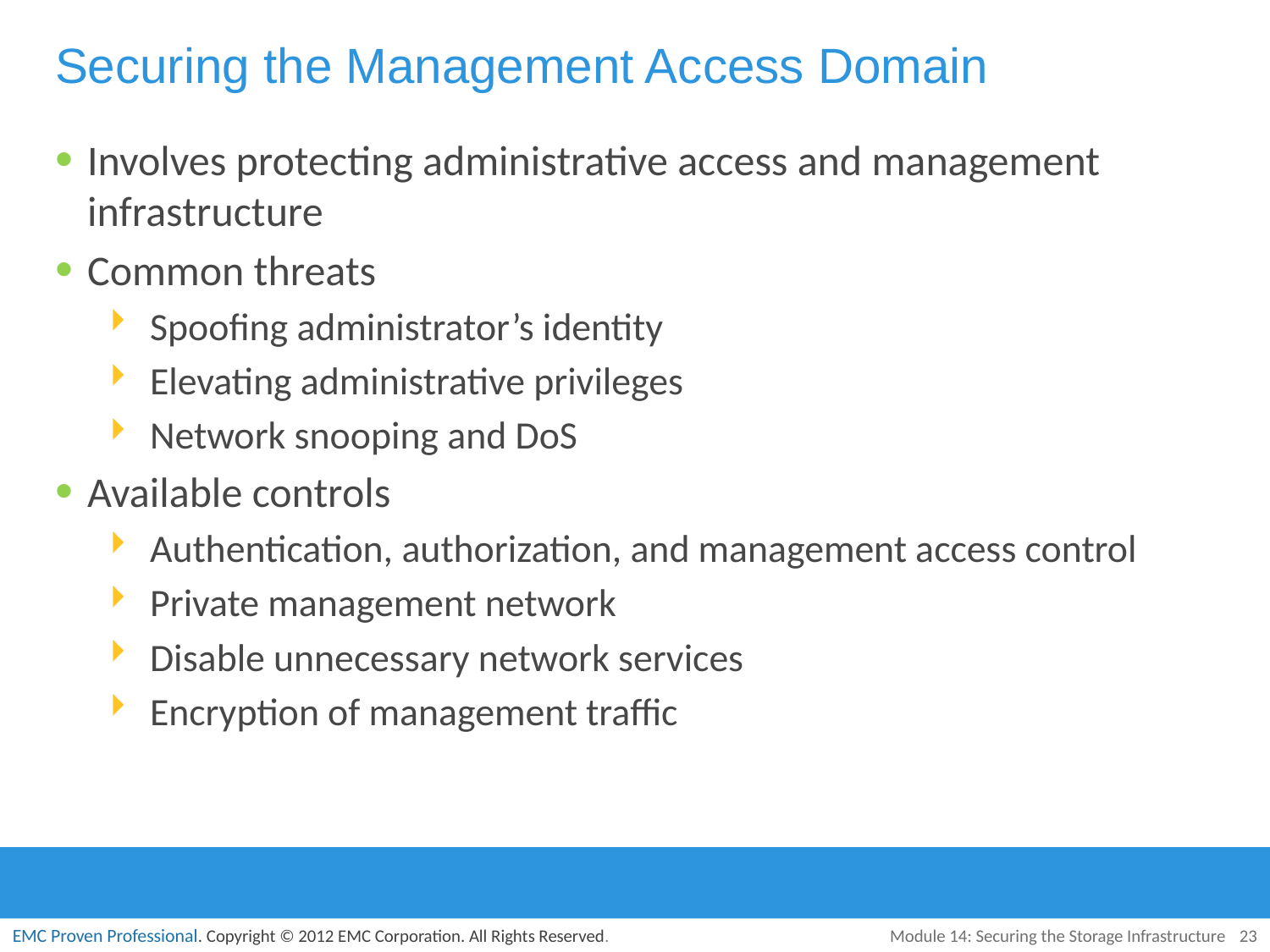

# Securing the Management Access Domain
Involves protecting administrative access and management infrastructure
Common threats
Spoofing administrator’s identity
Elevating administrative privileges
Network snooping and DoS
Available controls
Authentication, authorization, and management access control
Private management network
Disable unnecessary network services
Encryption of management traffic
Module 14: Securing the Storage Infrastructure
23